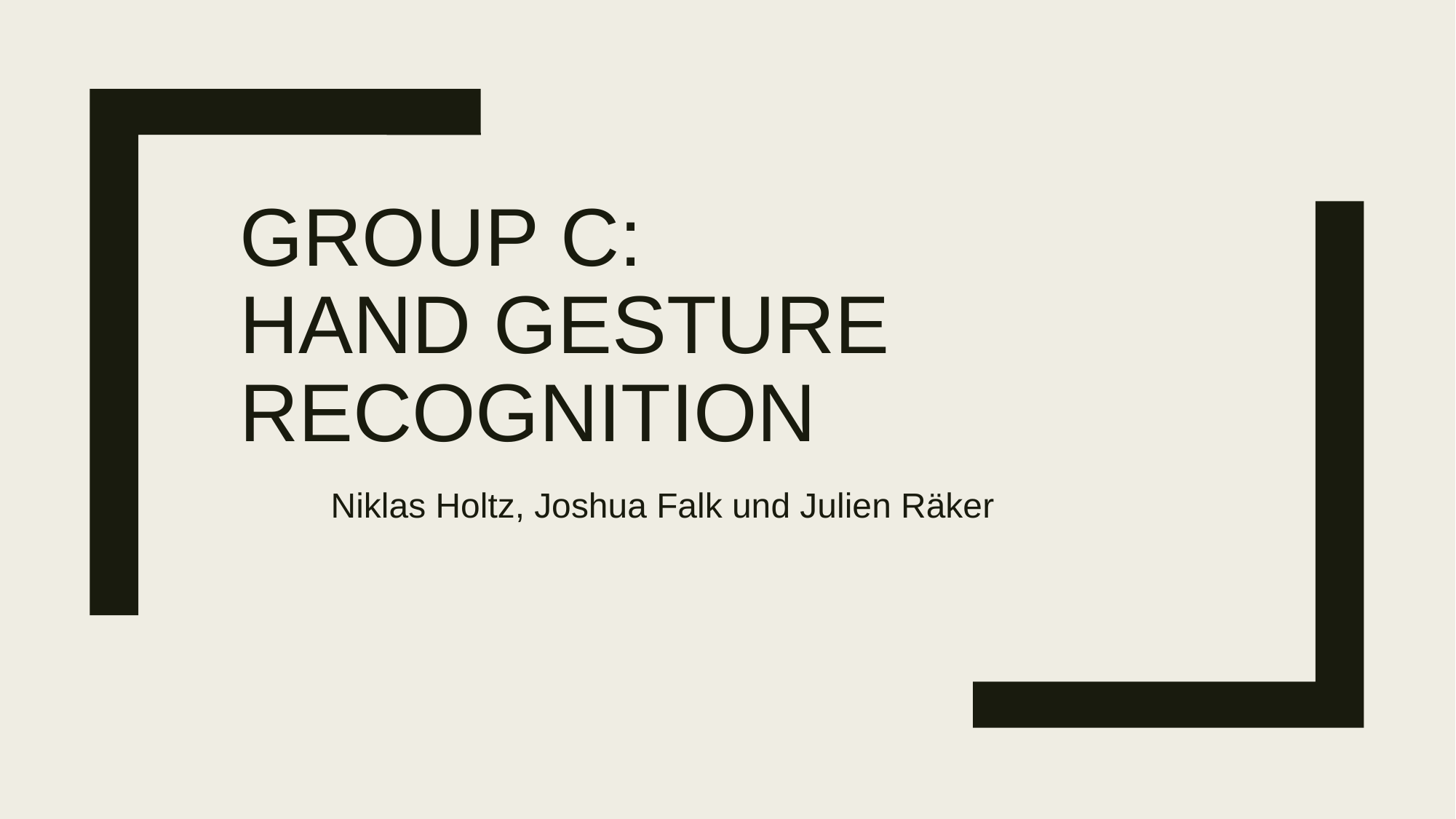

# Group c: hand gesture recognition
Niklas Holtz, Joshua Falk und Julien Räker